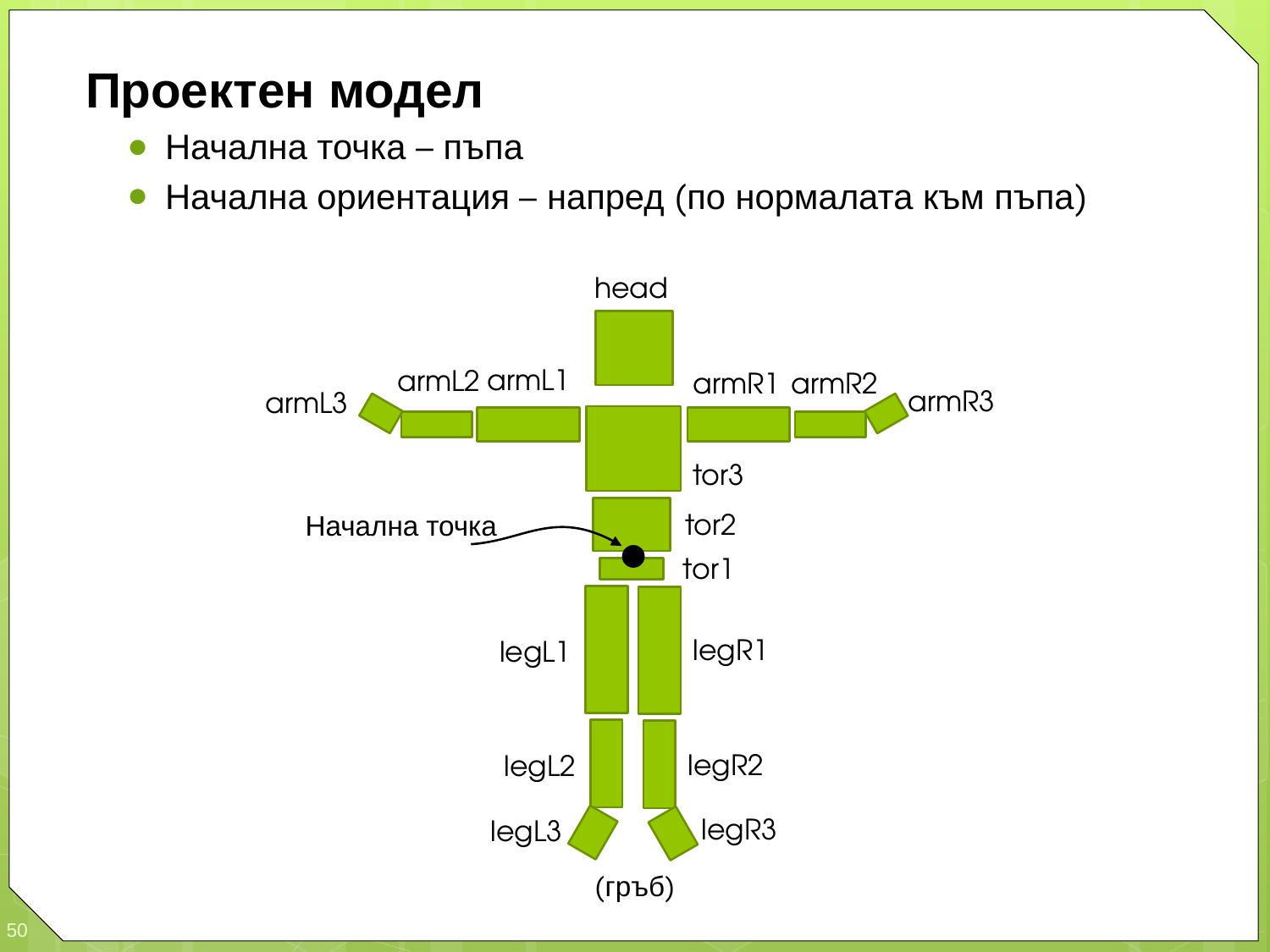

Проектен модел
Начална точка – пъпа
Начална ориентация – напред (по нормалата към пъпа)
head

armL1
armL2
armR1
armR2

armR3
armL3

tor3

tor2
Начална точка

tor1

legR1
legR2
legR3
legL1
legL2
legL3

(гръб)